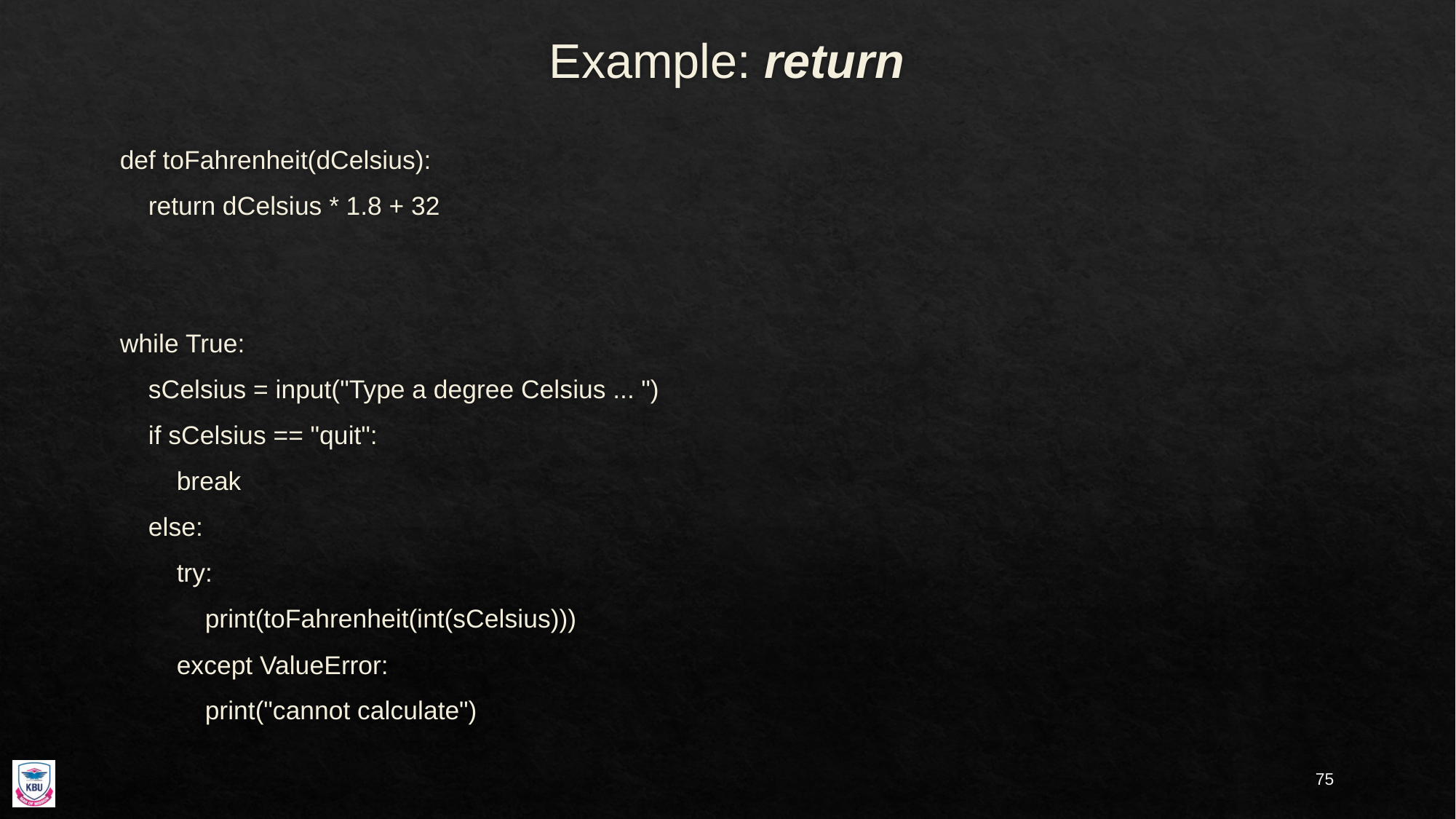

# Example: return
def toFahrenheit(dCelsius):
    return dCelsius * 1.8 + 32

while True:
    sCelsius = input("Type a degree Celsius ... ")
    if sCelsius == "quit":
        break
    else:
        try:
            print(toFahrenheit(int(sCelsius)))
        except ValueError:
            print("cannot calculate")
75